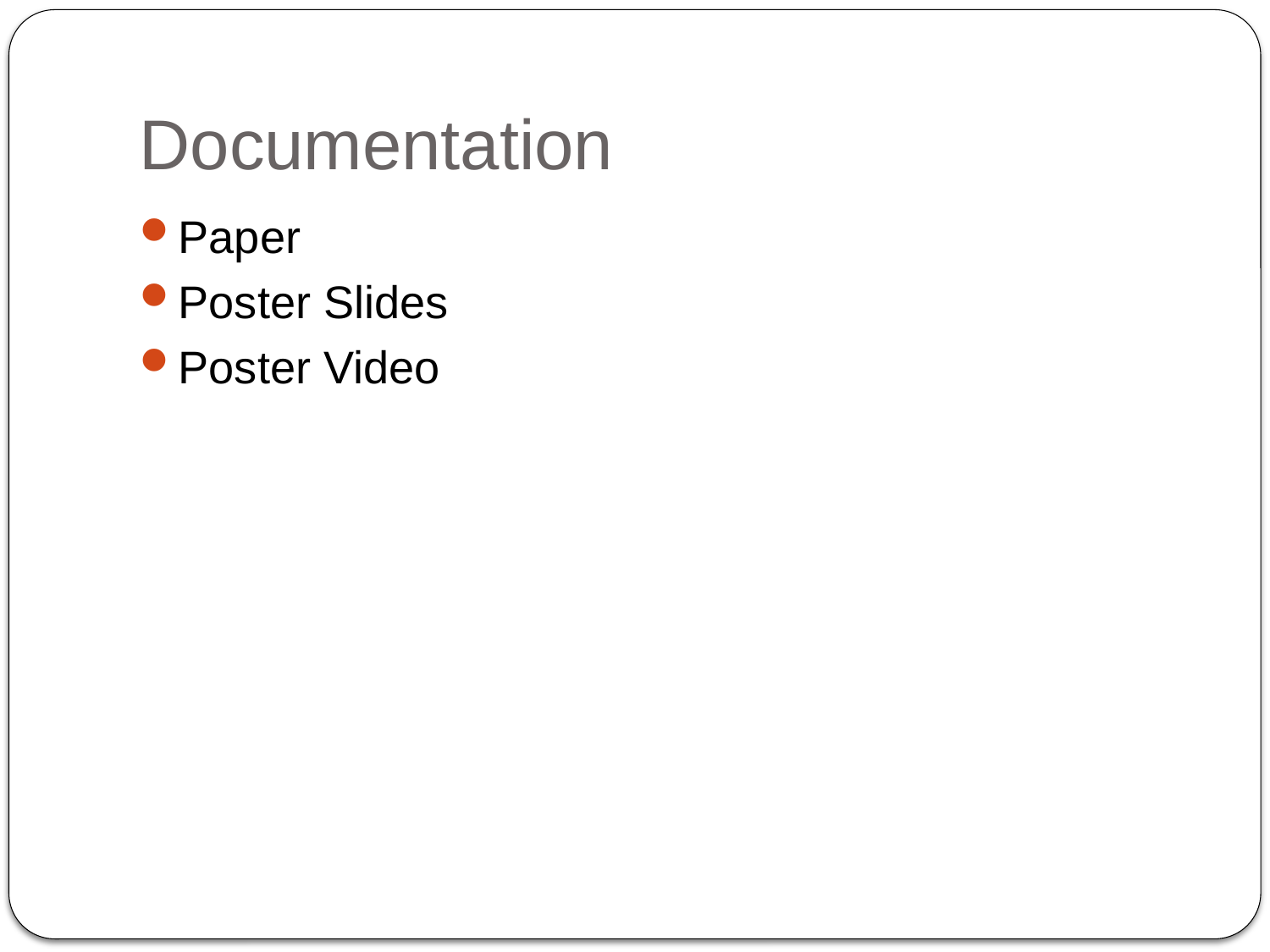

# Documentation
Paper
Poster Slides
Poster Video